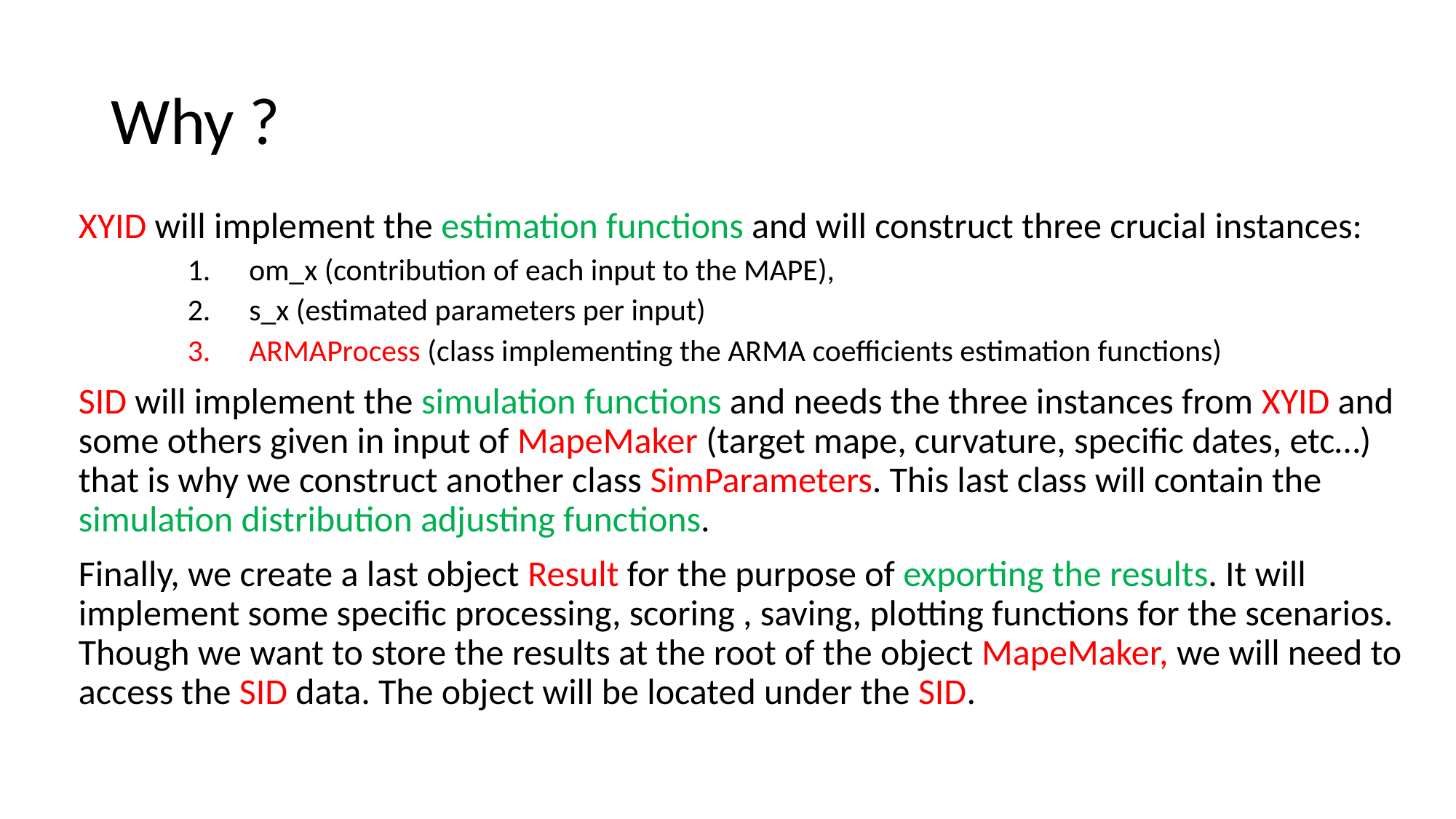

# Why ?
XYID will implement the estimation functions and will construct three crucial instances:
om_x (contribution of each input to the MAPE),
s_x (estimated parameters per input)
ARMAProcess (class implementing the ARMA coefficients estimation functions)
SID will implement the simulation functions and needs the three instances from XYID and some others given in input of MapeMaker (target mape, curvature, specific dates, etc…) that is why we construct another class SimParameters. This last class will contain the simulation distribution adjusting functions.
Finally, we create a last object Result for the purpose of exporting the results. It will implement some specific processing, scoring , saving, plotting functions for the scenarios. Though we want to store the results at the root of the object MapeMaker, we will need to access the SID data. The object will be located under the SID.